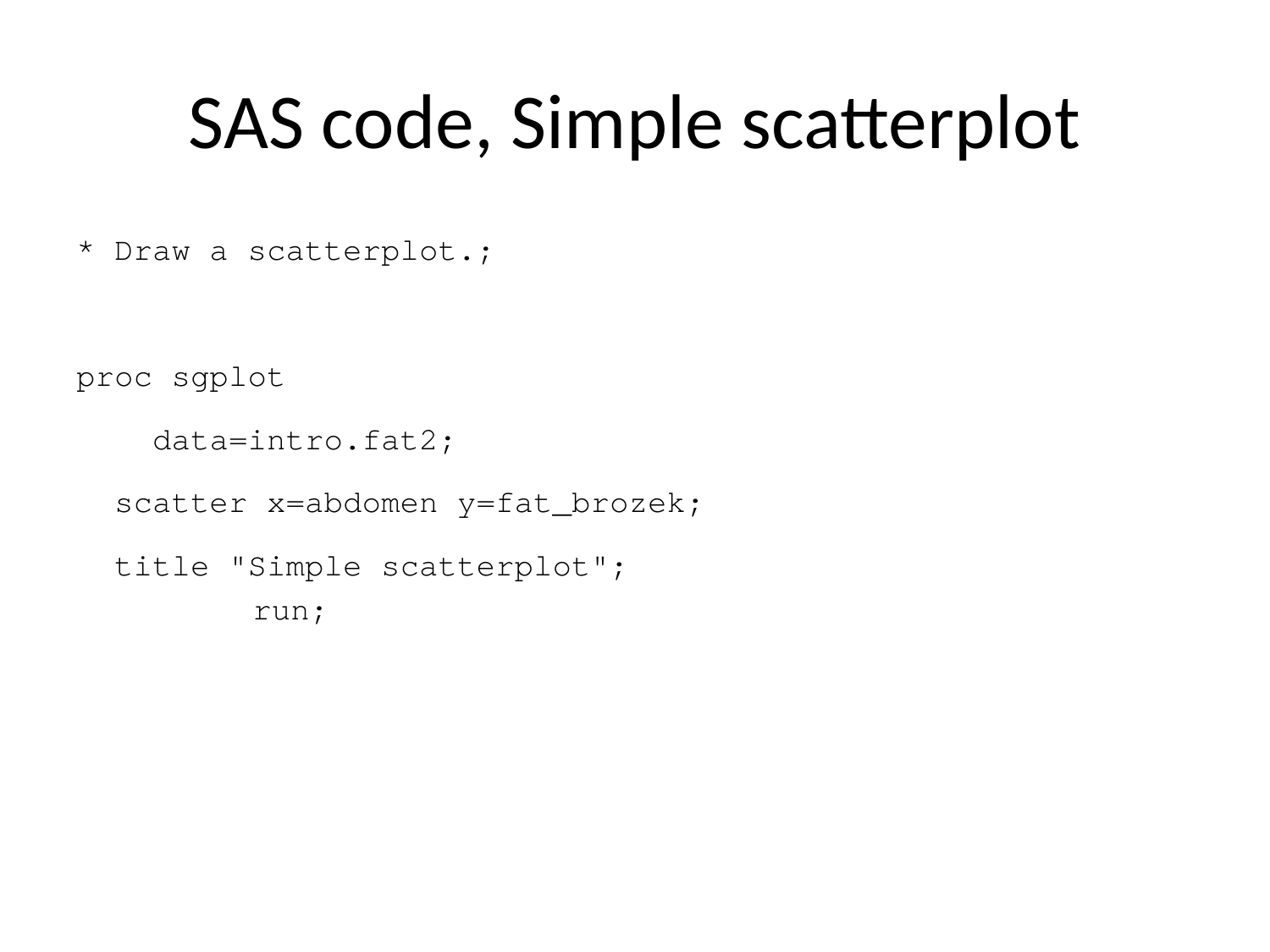

# SAS code, Simple scatterplot
* Draw a scatterplot.;

proc sgplot
    data=intro.fat2;
  scatter x=abdomen y=fat_brozek;
  title "Simple scatterplot";
run;